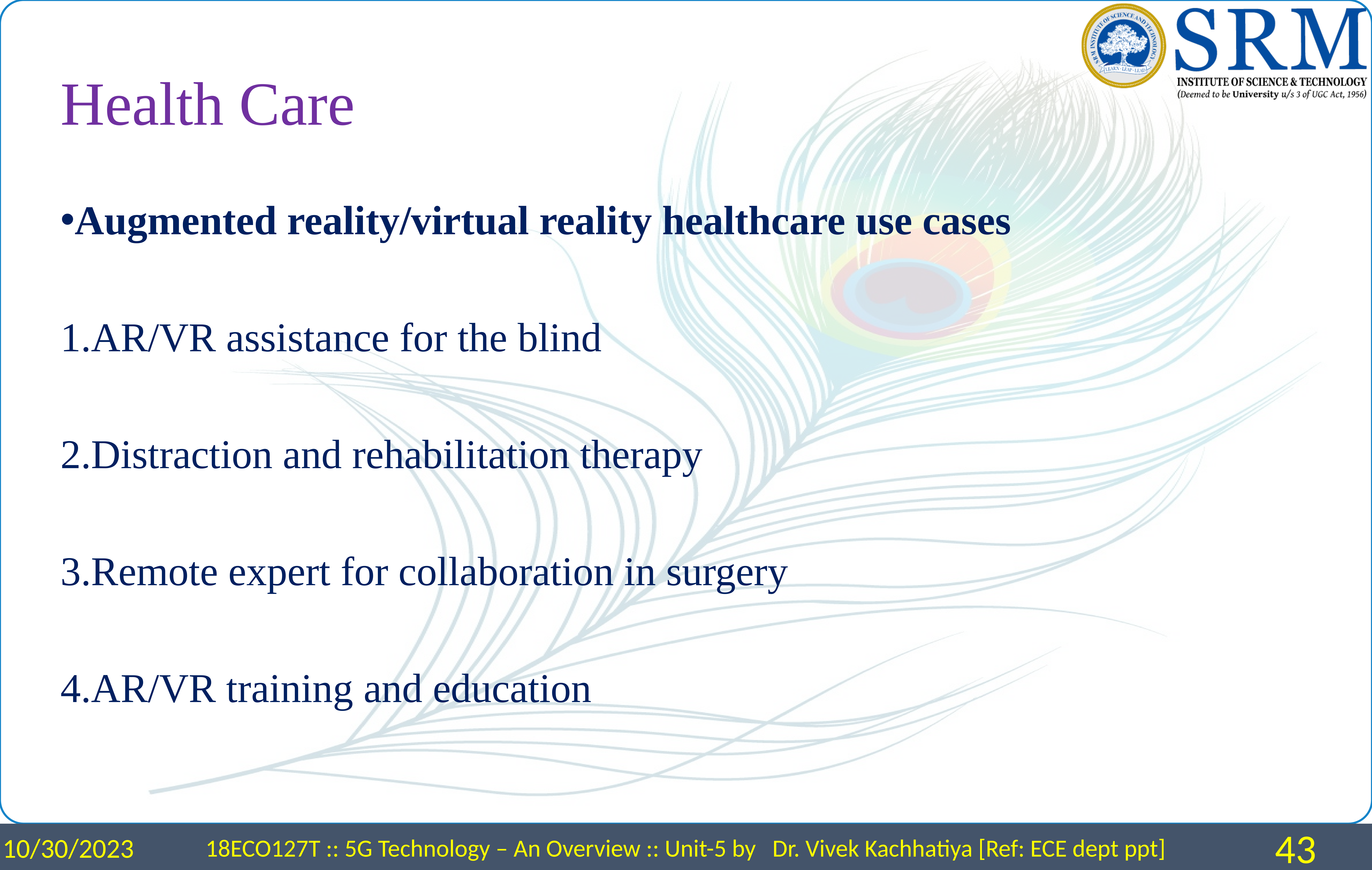

# Health Care
Augmented reality/virtual reality healthcare use cases

AR/VR assistance for the blind

Distraction and rehabilitation therapy

Remote expert for collaboration in surgery

AR/VR training and education
10/30/2023
18ECO127T :: 5G Technology – An Overview :: Unit-5 by   Dr. Vivek Kachhatiya [Ref: ECE dept ppt]
43